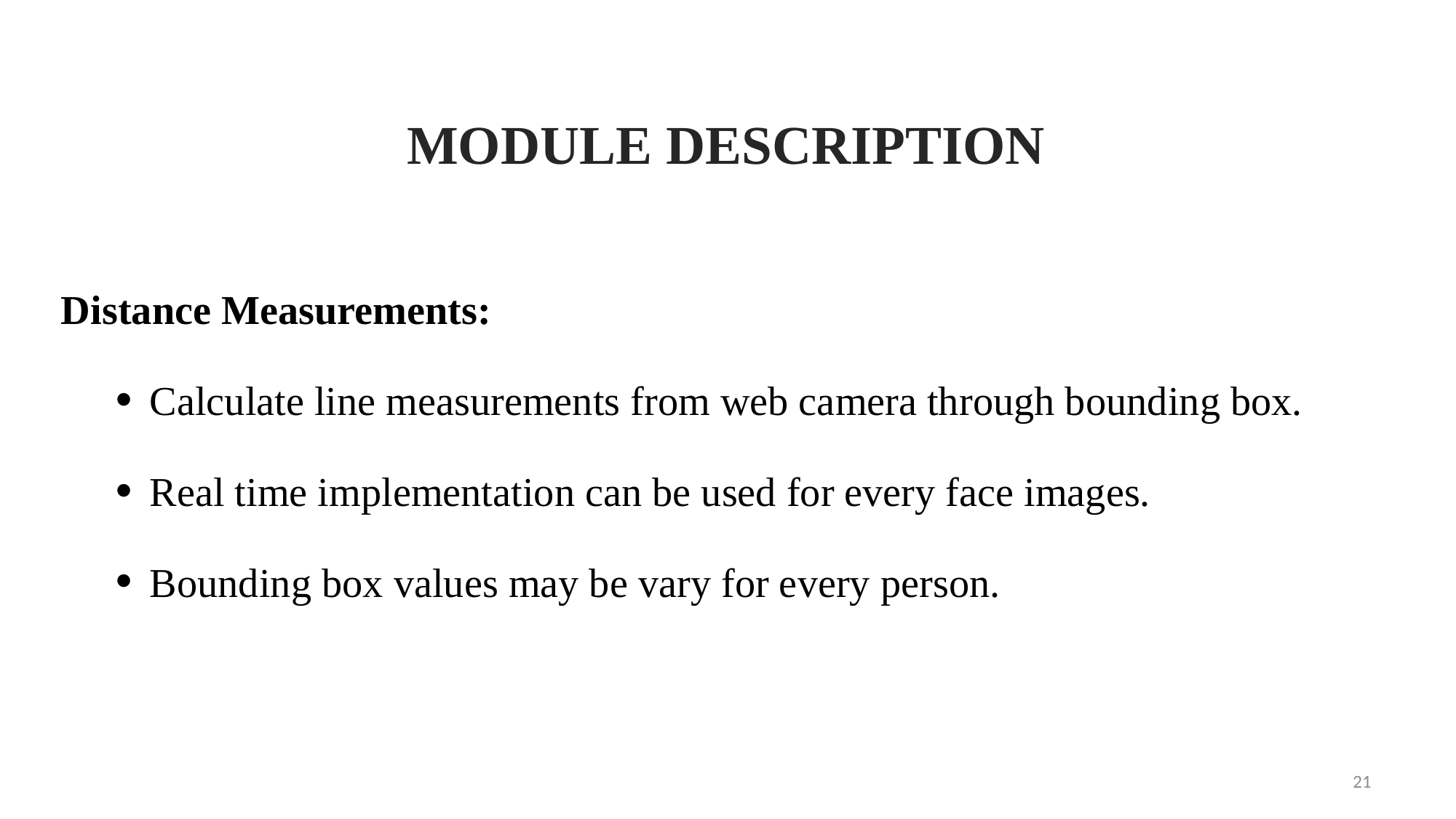

MODULE DESCRIPTION
Distance Measurements:
Calculate line measurements from web camera through bounding box.
Real time implementation can be used for every face images.
Bounding box values may be vary for every person.
21